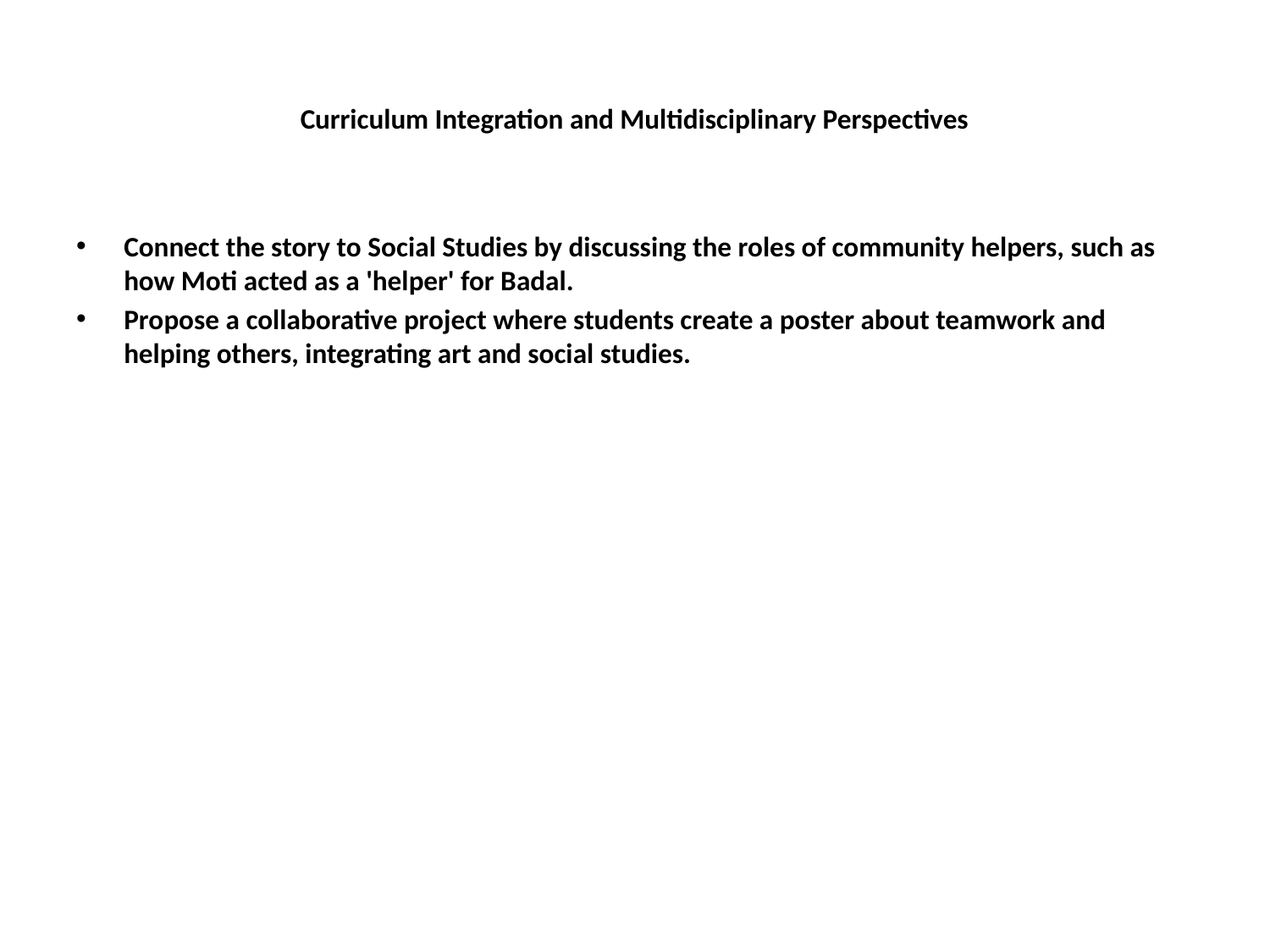

# Curriculum Integration and Multidisciplinary Perspectives
Connect the story to Social Studies by discussing the roles of community helpers, such as how Moti acted as a 'helper' for Badal.
Propose a collaborative project where students create a poster about teamwork and helping others, integrating art and social studies.